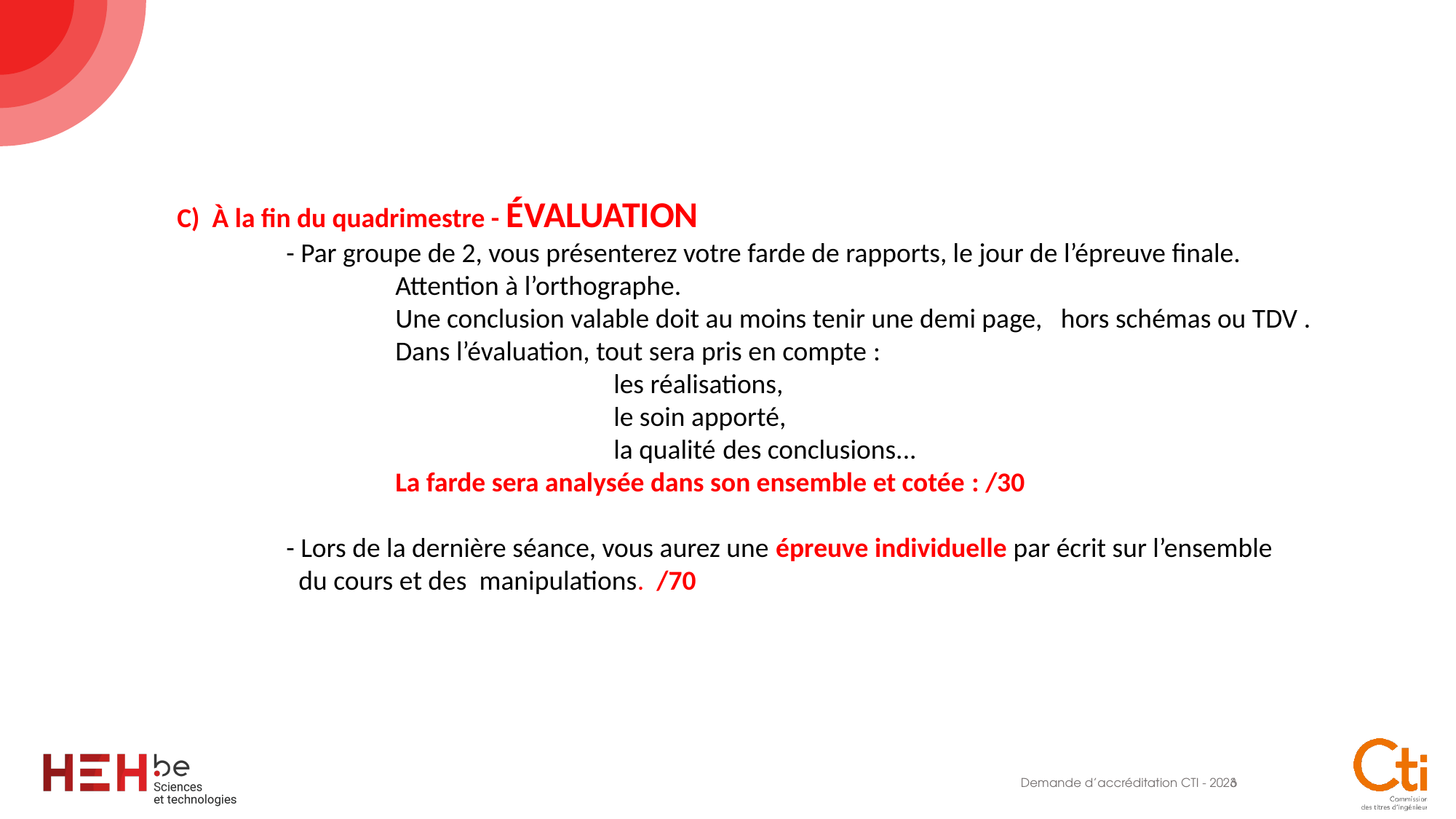

C)  À la fin du quadrimestre - ÉVALUATION
	- Par groupe de 2, vous présenterez votre farde de rapports, le jour de l’épreuve finale.
	      	Attention à l’orthographe.
		Une conclusion valable doit au moins tenir une demi page,   hors schémas ou TDV .
		Dans l’évaluation, tout sera pris en compte :
				les réalisations,
				le soin apporté,
				la qualité 	des conclusions...
        		La farde sera analysée dans son ensemble et cotée : /30

	- Lors de la dernière séance, vous aurez une épreuve individuelle par écrit sur l’ensemble
      	  du cours et des  manipulations.  /70